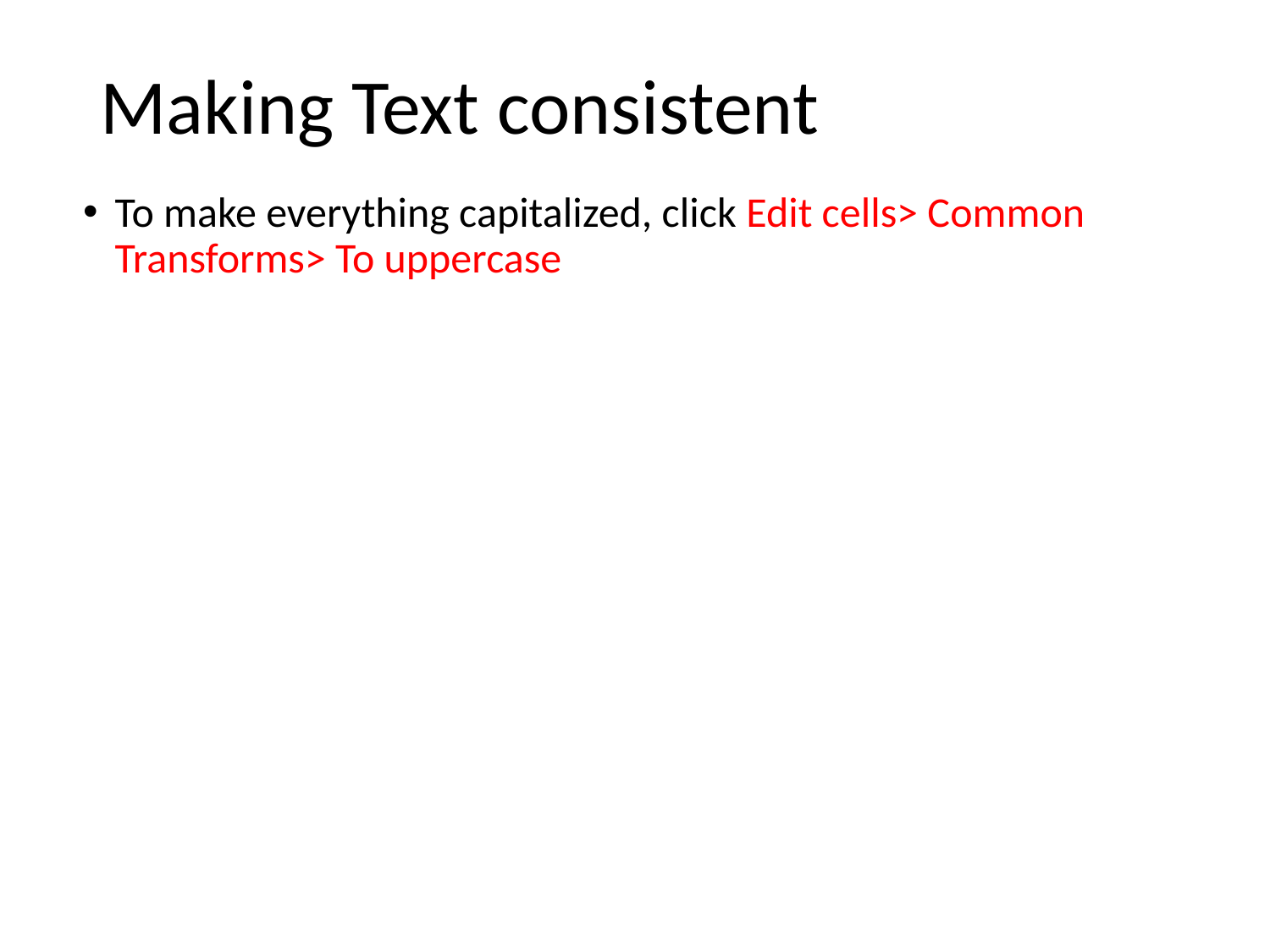

# Making Text consistent
To make everything capitalized, click Edit cells> Common Transforms> To uppercase